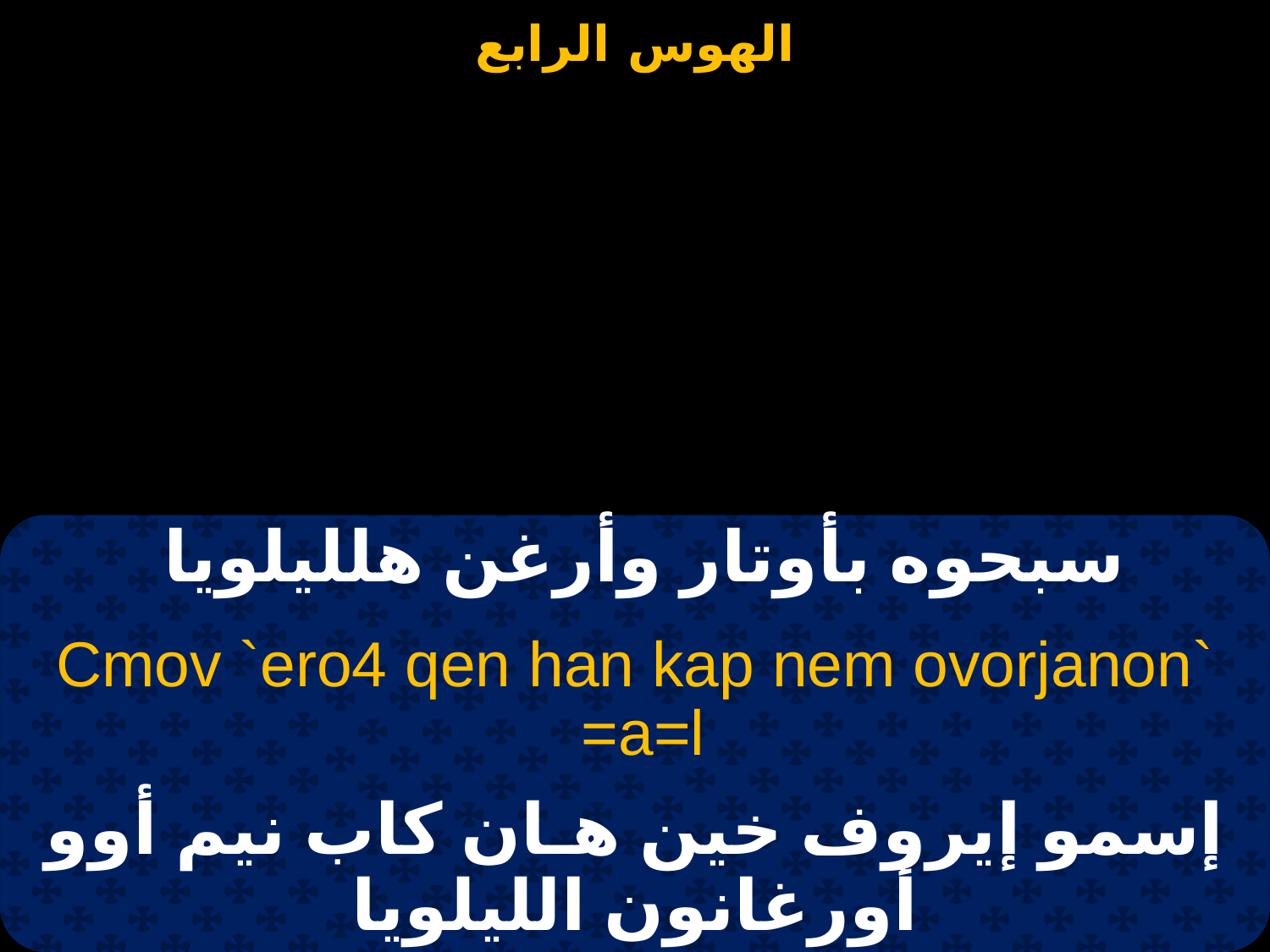

سبحوه بأوتار وأرغن هلليلويا
`Cmov `ero4 qen han kap nem ovorjanon =a=l
إسمو إيروف خين هـان كاب نيم أوو أورغانون الليلويا